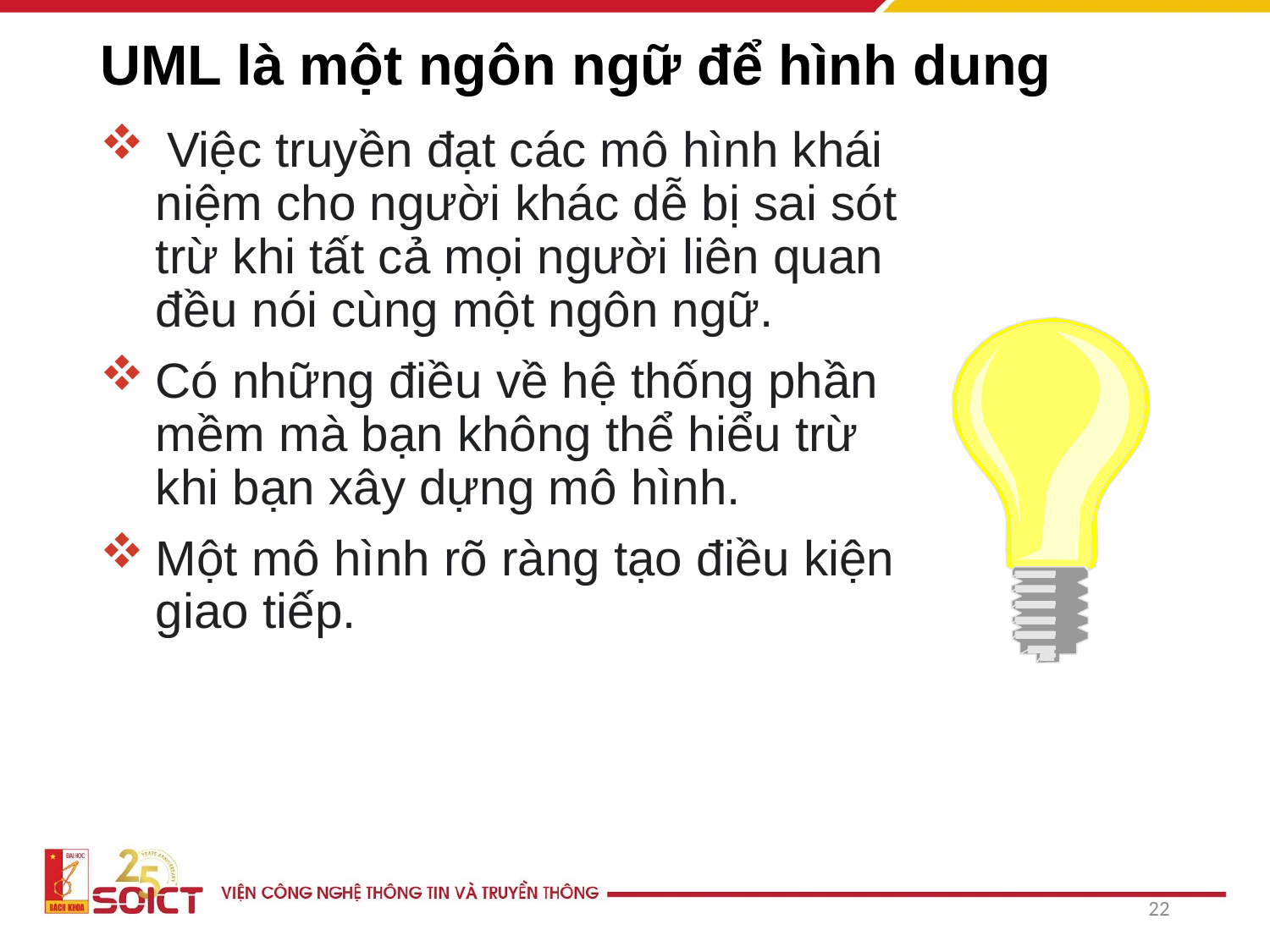

# UML là một ngôn ngữ để hình dung
 Việc truyền đạt các mô hình khái niệm cho người khác dễ bị sai sót trừ khi tất cả mọi người liên quan đều nói cùng một ngôn ngữ.
Có những điều về hệ thống phần mềm mà bạn không thể hiểu trừ khi bạn xây dựng mô hình.
Một mô hình rõ ràng tạo điều kiện giao tiếp.

22